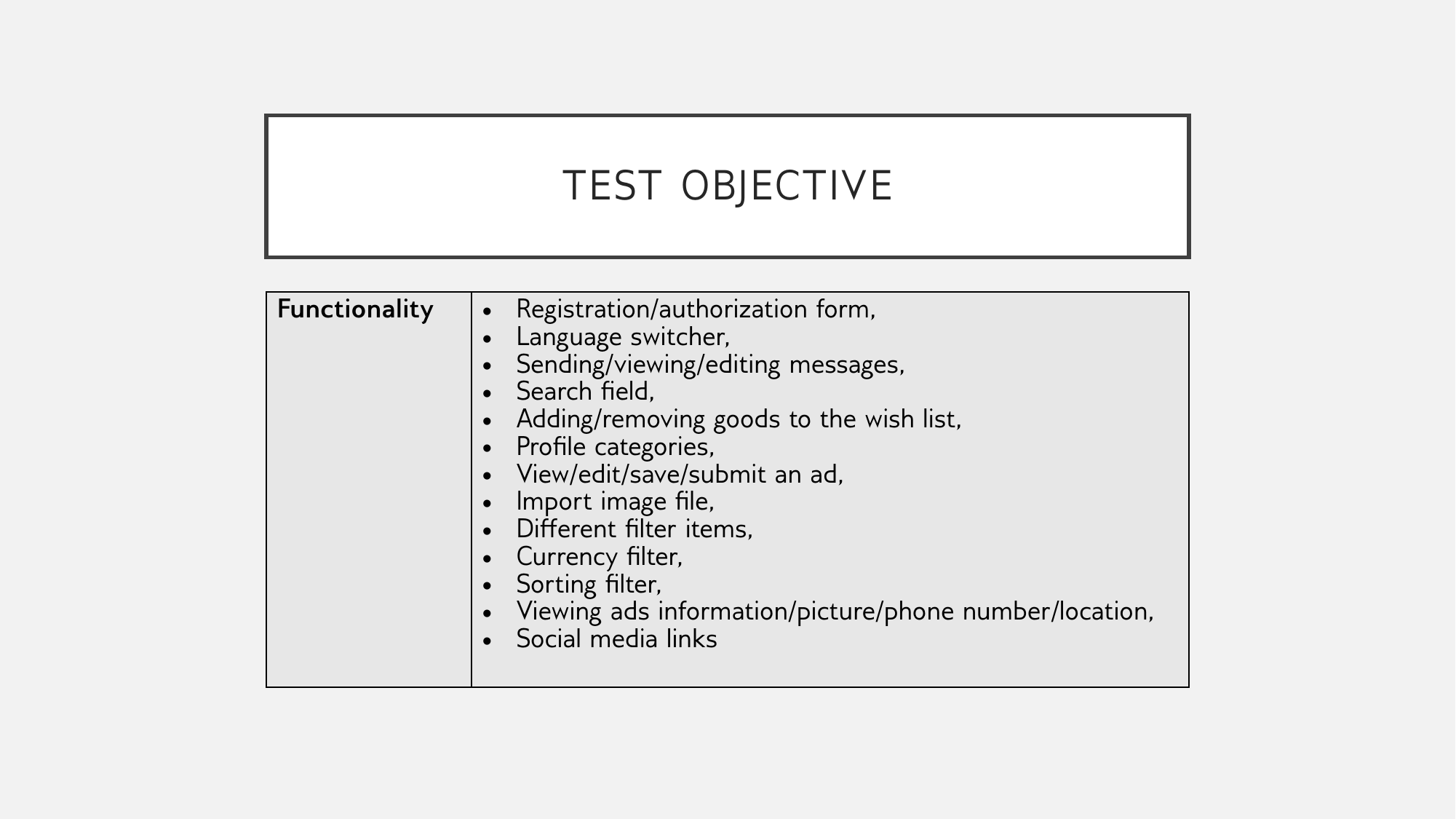

# Test objective
| Functionality | Registration/authorization form, Language switcher, Sending/viewing/editing messages, Search field, Adding/removing goods to the wish list, Profile categories, View/edit/save/submit an ad, Import image file, Different filter items, Currency filter, Sorting filter, Viewing ads information/picture/phone number/location, Social media links |
| --- | --- |